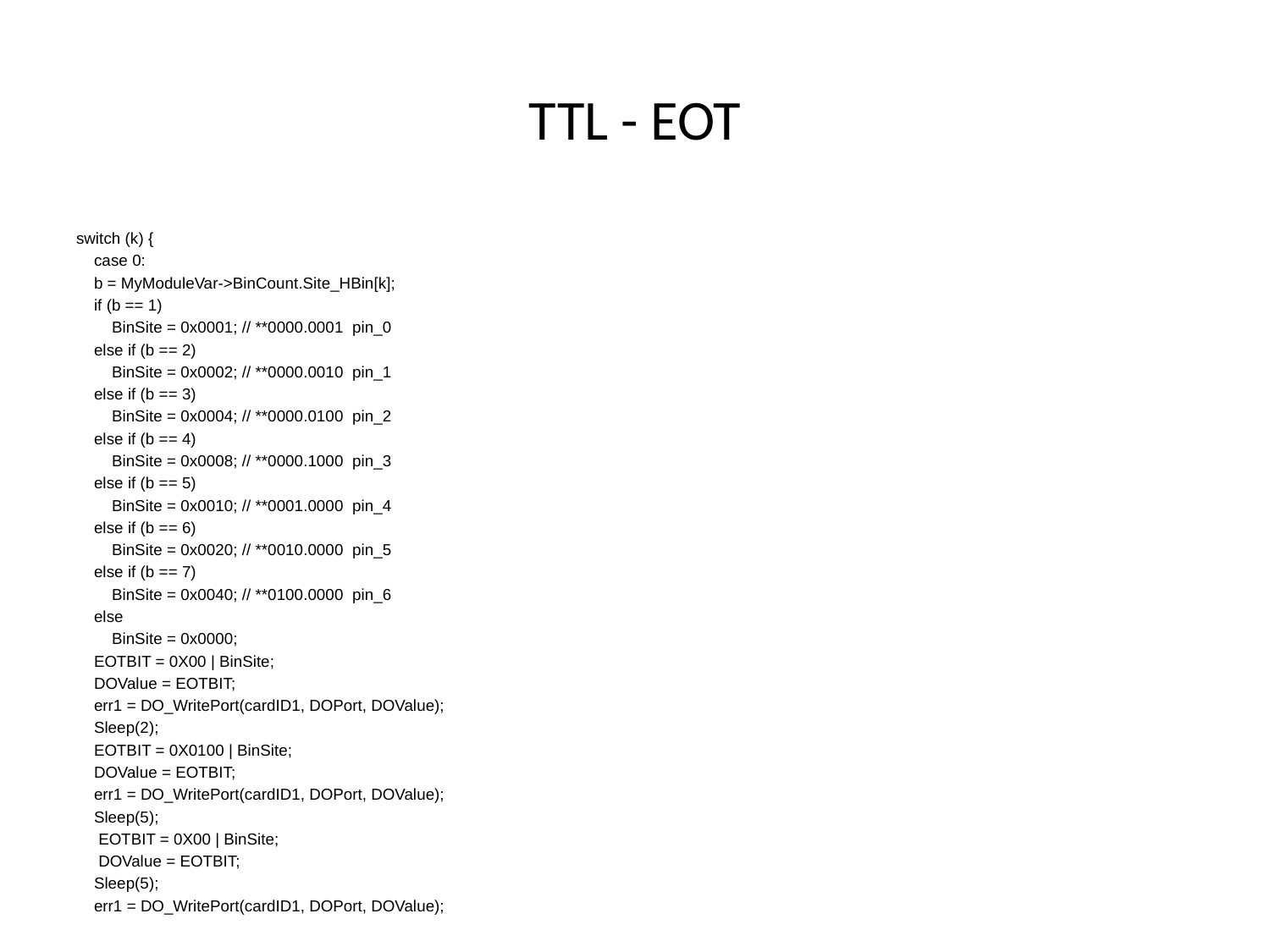

# TTL - EOT
switch (k) {
    case 0:
    b = MyModuleVar->BinCount.Site_HBin[k];
    if (b == 1)
        BinSite = 0x0001; // **0000.0001  pin_0
    else if (b == 2)
        BinSite = 0x0002; // **0000.0010  pin_1
    else if (b == 3)
        BinSite = 0x0004; // **0000.0100  pin_2
    else if (b == 4)
        BinSite = 0x0008; // **0000.1000  pin_3
    else if (b == 5)
        BinSite = 0x0010; // **0001.0000  pin_4
    else if (b == 6)
        BinSite = 0x0020; // **0010.0000  pin_5
    else if (b == 7)
        BinSite = 0x0040; // **0100.0000  pin_6
    else
        BinSite = 0x0000;
    EOTBIT = 0X00 | BinSite;
    DOValue = EOTBIT;
    err1 = DO_WritePort(cardID1, DOPort, DOValue);
    Sleep(2);
    EOTBIT = 0X0100 | BinSite;
    DOValue = EOTBIT;
    err1 = DO_WritePort(cardID1, DOPort, DOValue);
    Sleep(5);
     EOTBIT = 0X00 | BinSite;
     DOValue = EOTBIT;
    Sleep(5);
    err1 = DO_WritePort(cardID1, DOPort, DOValue);